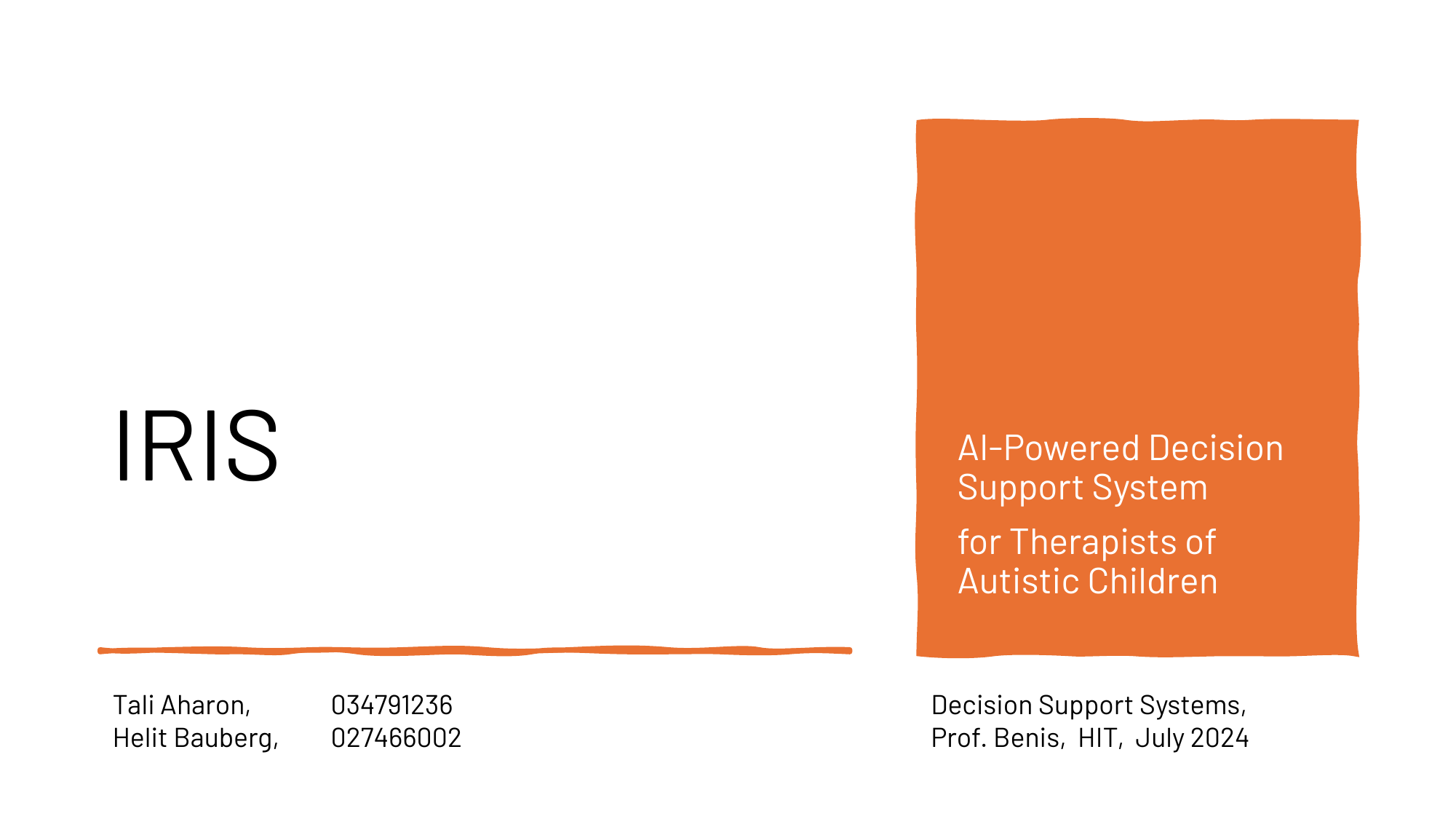

# IRIS
AI-Powered Decision Support System
for Therapists of Autistic Children

Decision Support Systems,
Prof. Benis,  HIT,  July 2024
Tali Aharon, 	034791236
Helit Bauberg, 	027466002